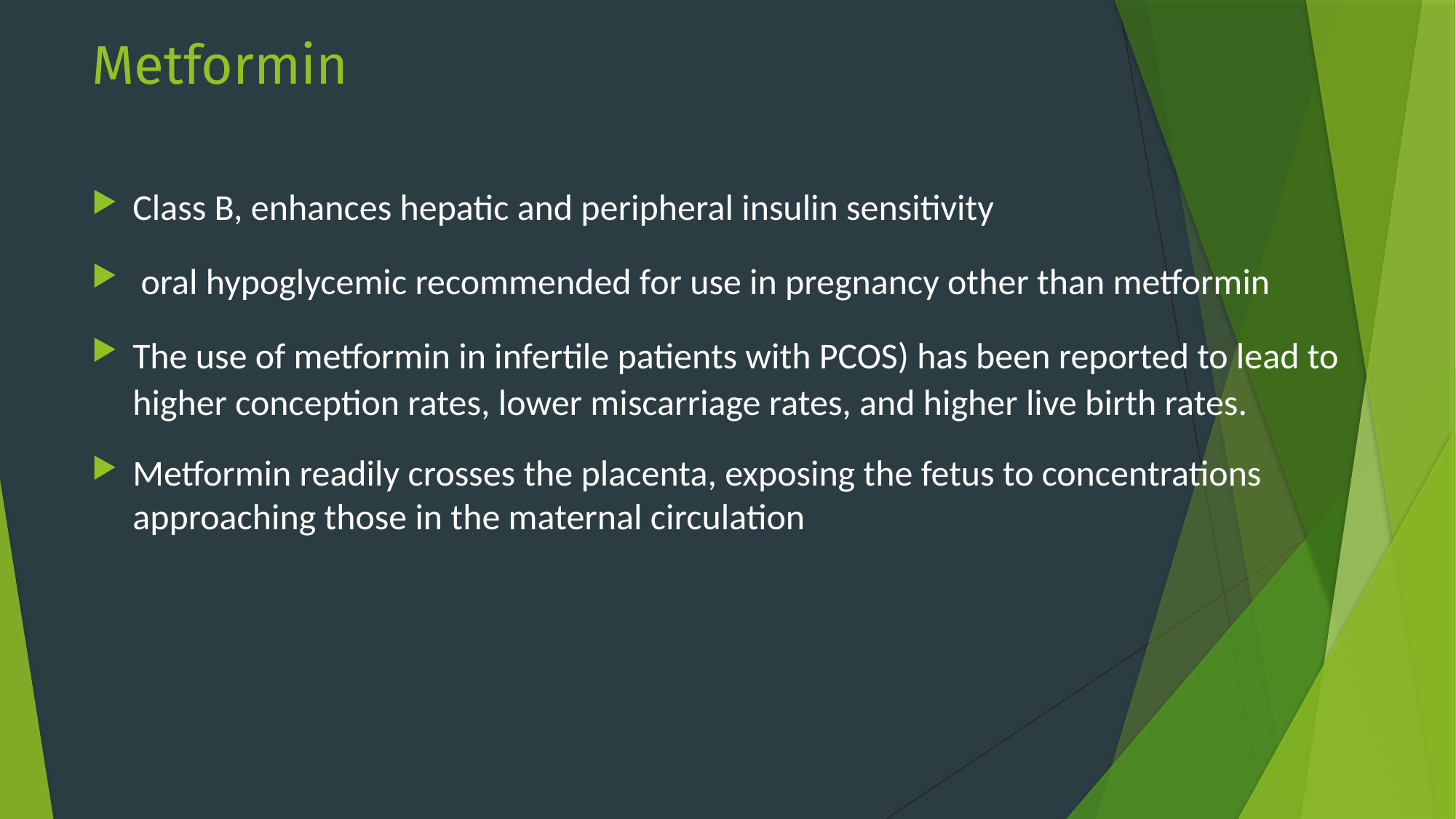

# Metformin

Class B, enhances hepatic and peripheral insulin sensitivity
 oral hypoglycemic recommended for use in pregnancy other than metformin
The use of metformin in infertile patients with PCOS) has been reported to lead to higher conception rates, lower miscarriage rates, and higher live birth rates.
Metformin readily crosses the placenta, exposing the fetus to concentrations approaching those in the maternal circulation